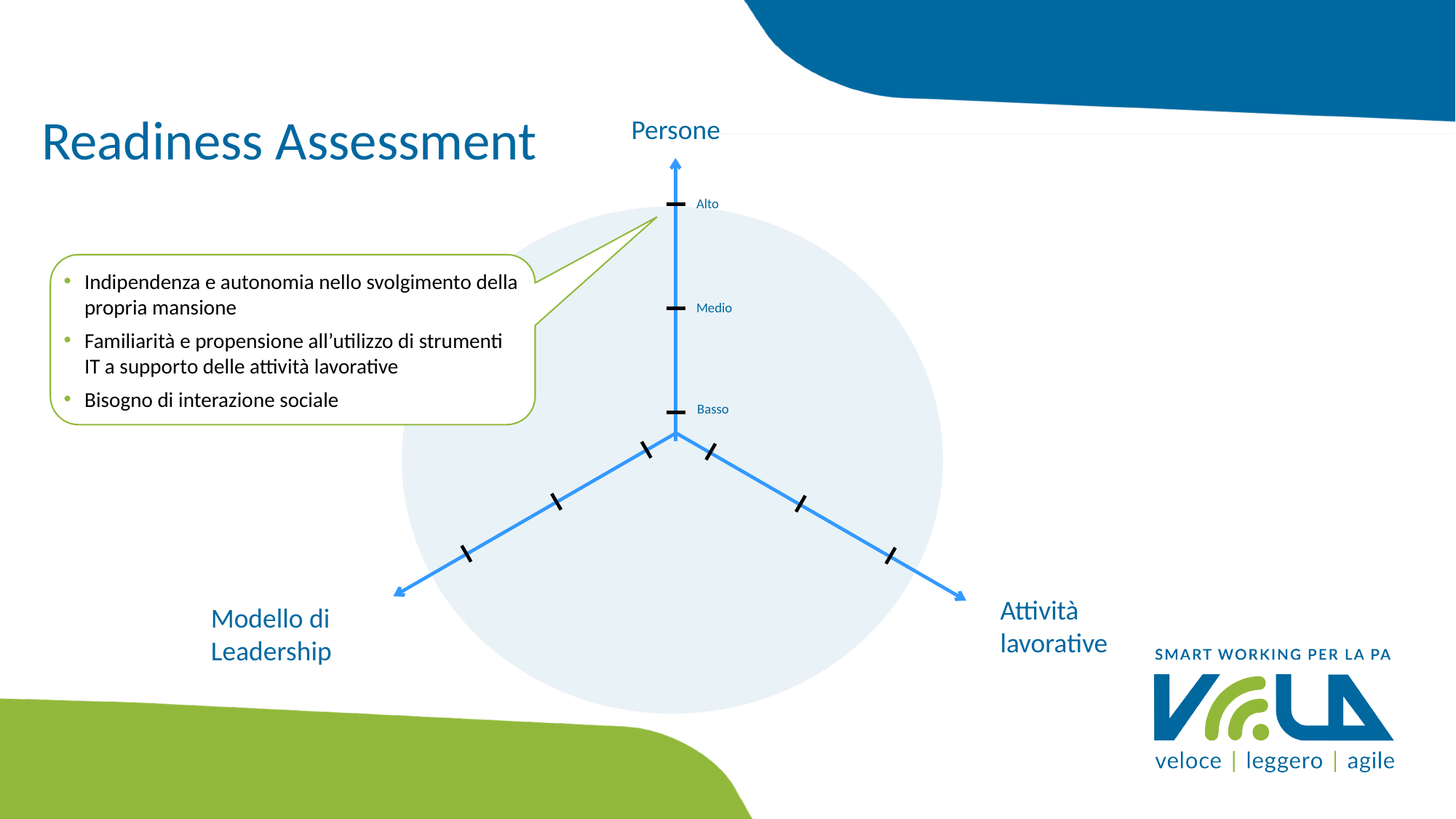

Readiness Assessment
Persone

Modello di
Leadership
Attività
lavorative
Alto
Indipendenza e autonomia nello svolgimento della propria mansione
Familiarità e propensione all’utilizzo di strumenti IT a supporto delle attività lavorative
Bisogno di interazione sociale
Medio
Basso